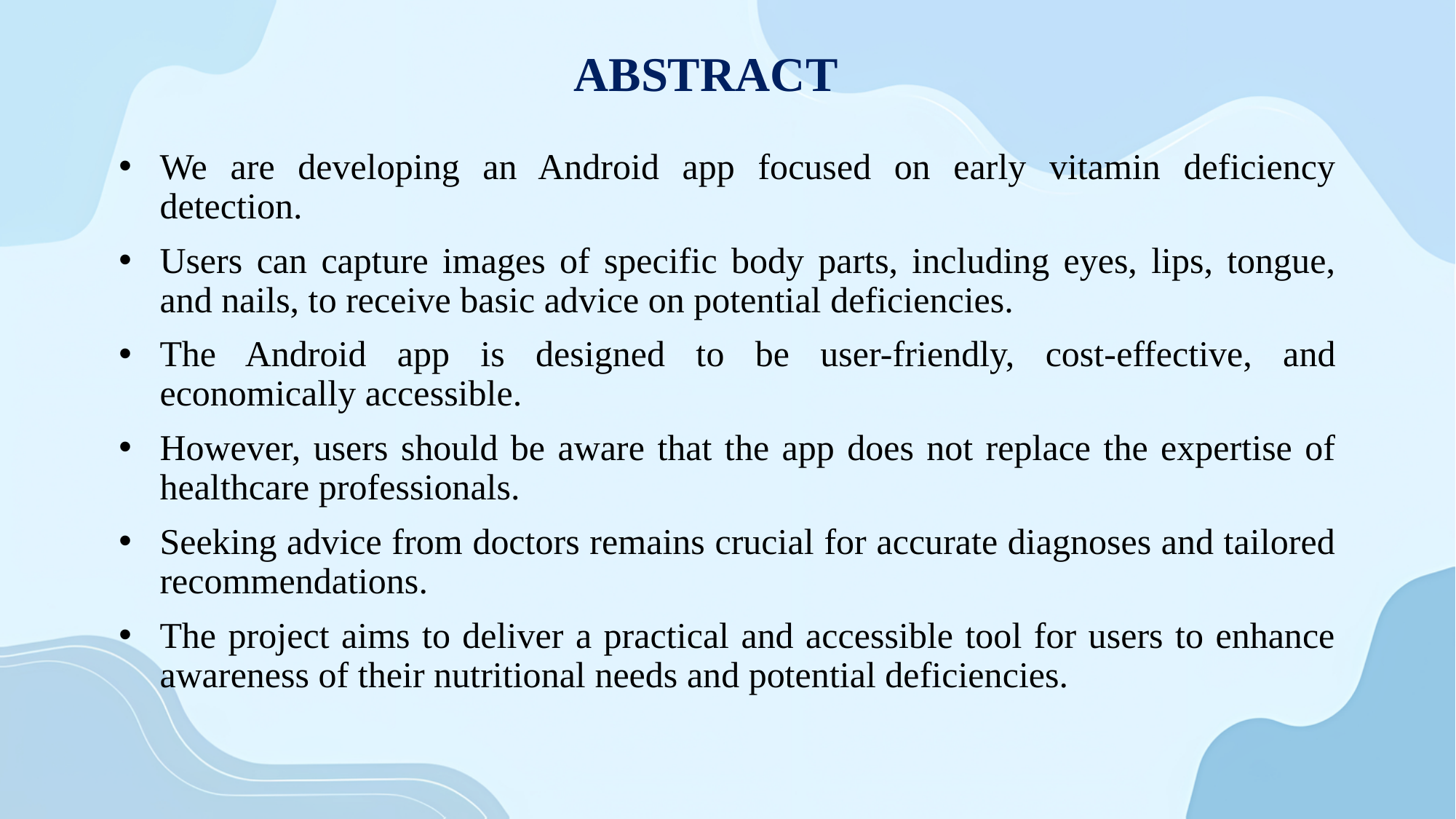

# ABSTRACT
We are developing an Android app focused on early vitamin deficiency detection.
Users can capture images of specific body parts, including eyes, lips, tongue, and nails, to receive basic advice on potential deficiencies.
The Android app is designed to be user-friendly, cost-effective, and economically accessible.
However, users should be aware that the app does not replace the expertise of healthcare professionals.
Seeking advice from doctors remains crucial for accurate diagnoses and tailored recommendations.
The project aims to deliver a practical and accessible tool for users to enhance awareness of their nutritional needs and potential deficiencies.